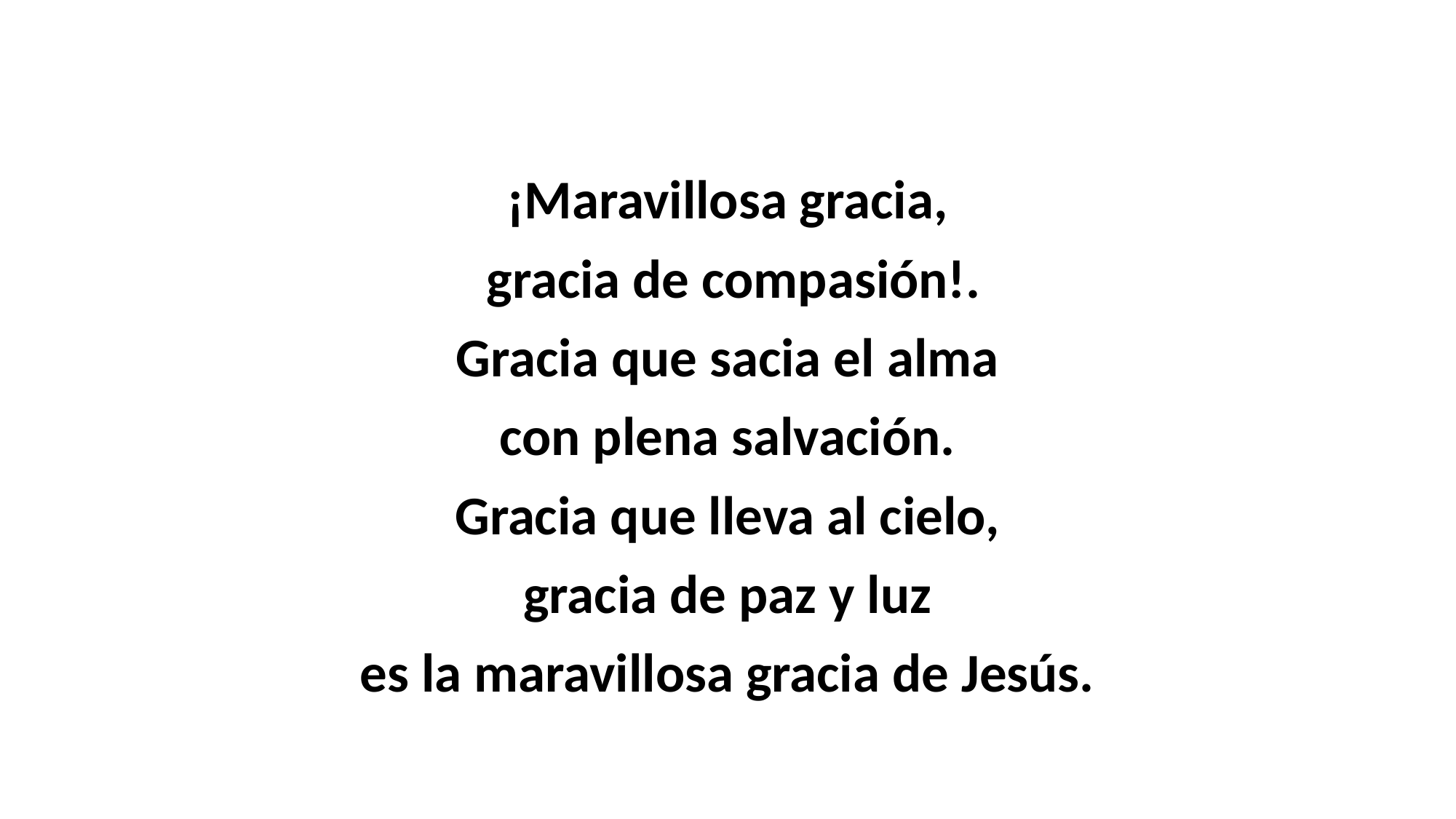

¡Maravillosa gracia,
 gracia de compasión!.
Gracia que sacia el alma
con plena salvación.
Gracia que lleva al cielo,
gracia de paz y luz
es la maravillosa gracia de Jesús.